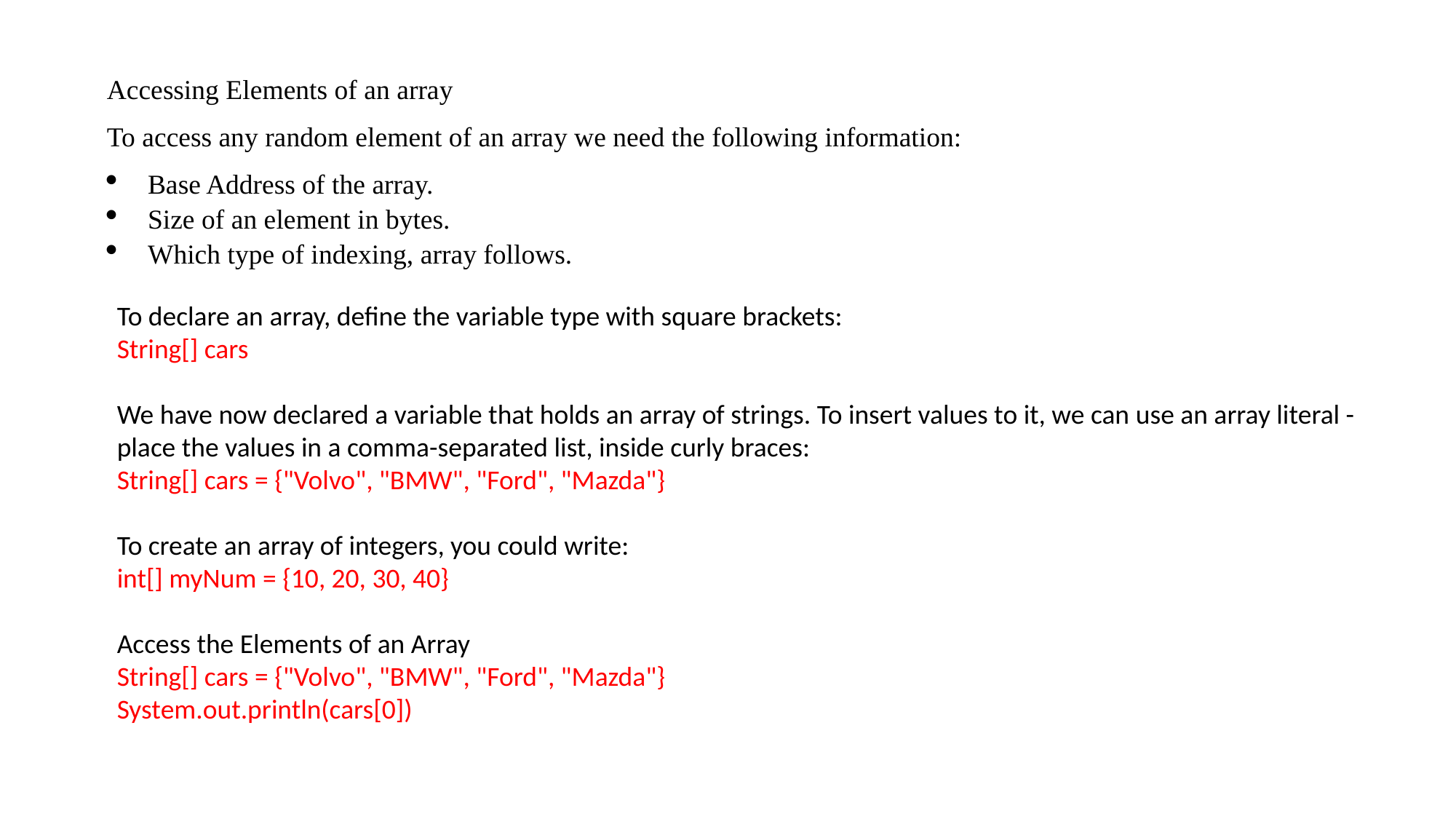

Accessing Elements of an array
To access any random element of an array we need the following information:
Base Address of the array.
Size of an element in bytes.
Which type of indexing, array follows.
To declare an array, define the variable type with square brackets:
String[] cars

We have now declared a variable that holds an array of strings. To insert values to it, we can use an array literal - place the values in a comma-separated list, inside curly braces:
String[] cars = {"Volvo", "BMW", "Ford", "Mazda"}

To create an array of integers, you could write:
int[] myNum = {10, 20, 30, 40}

Access the Elements of an Array
String[] cars = {"Volvo", "BMW", "Ford", "Mazda"}
System.out.println(cars[0])